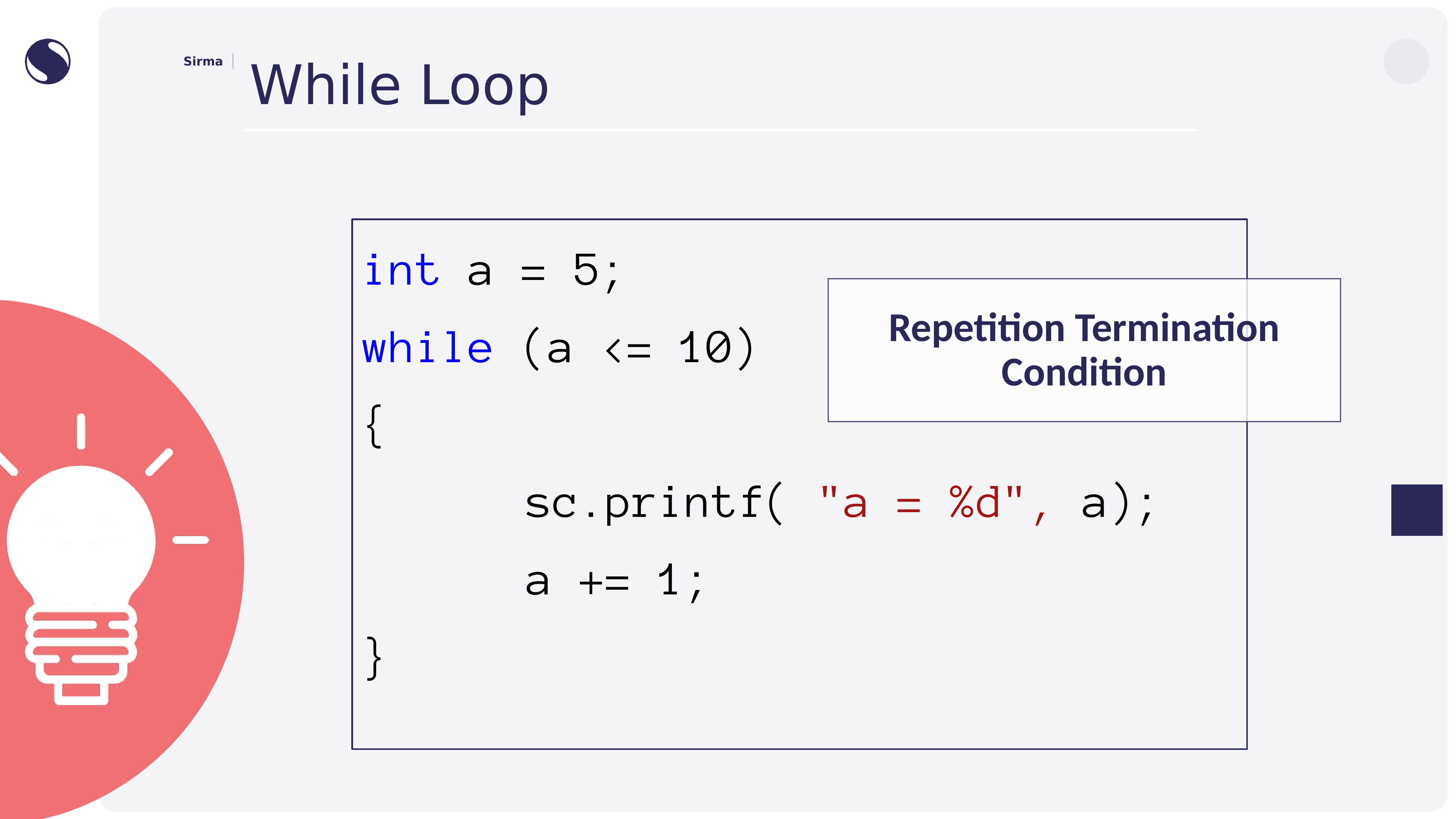

# While Loop
int a = 5;
while (a <= 10)
{
			sc.printf( "a = %d", a);
			a += 1;
}
Repetition Termination Condition